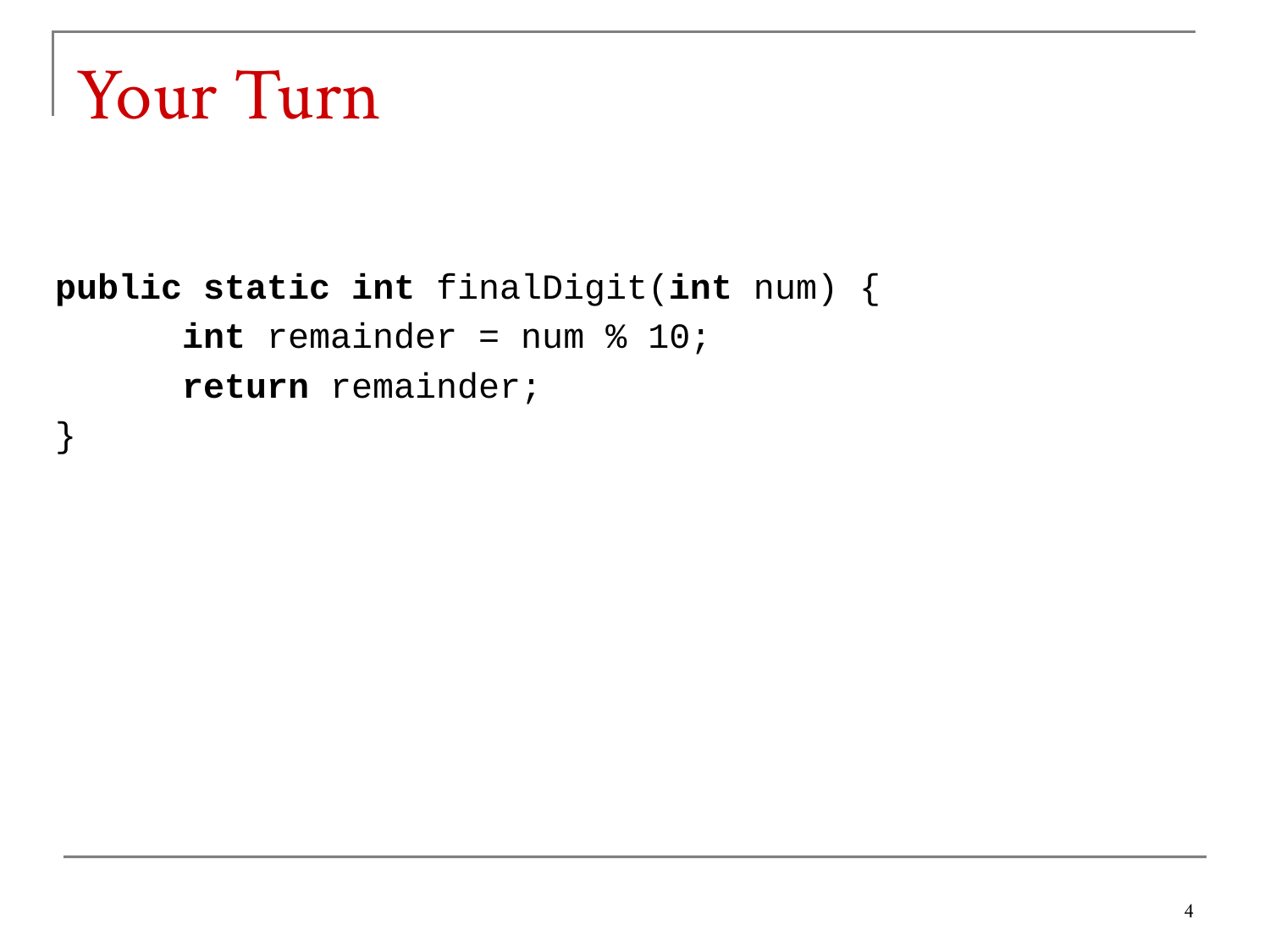

# Your Turn

public static int finalDigit(int num) {
	int remainder = num % 10;
	return remainder;
}
4